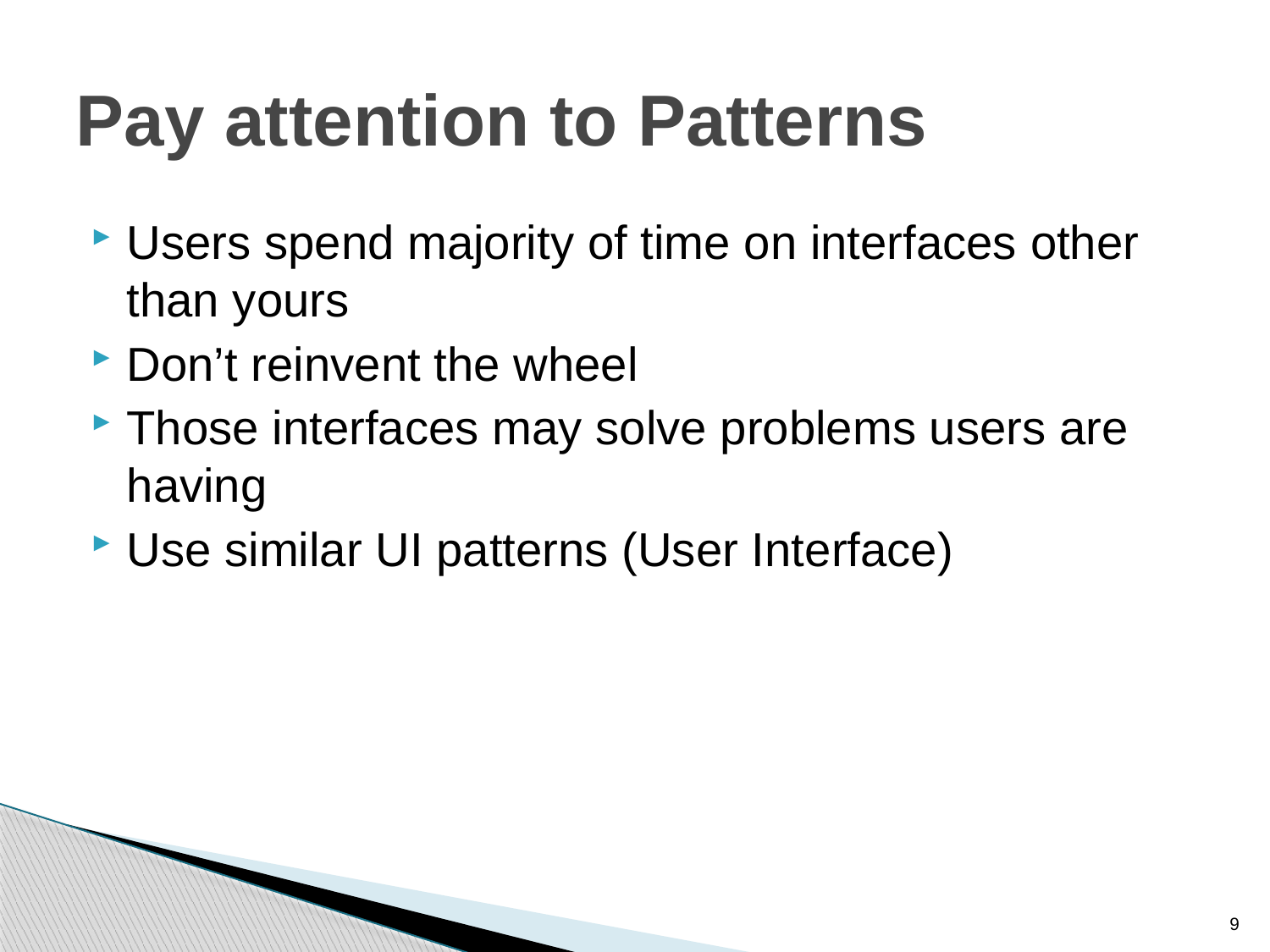

# Pay attention to Patterns
Users spend majority of time on interfaces other than yours
Don’t reinvent the wheel
Those interfaces may solve problems users are having
Use similar UI patterns (User Interface)
9